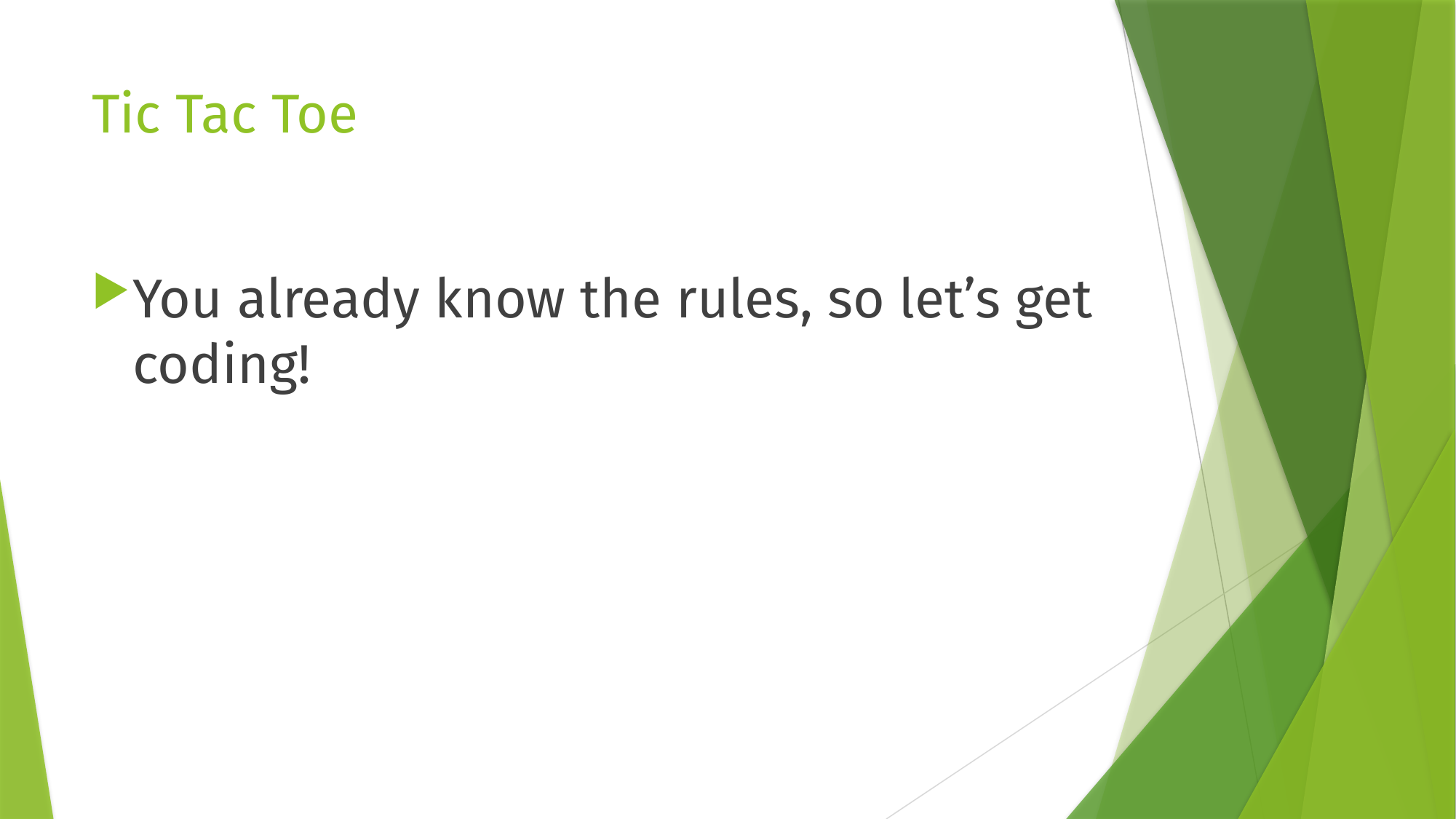

# Tic Tac Toe
You already know the rules, so let’s get coding!